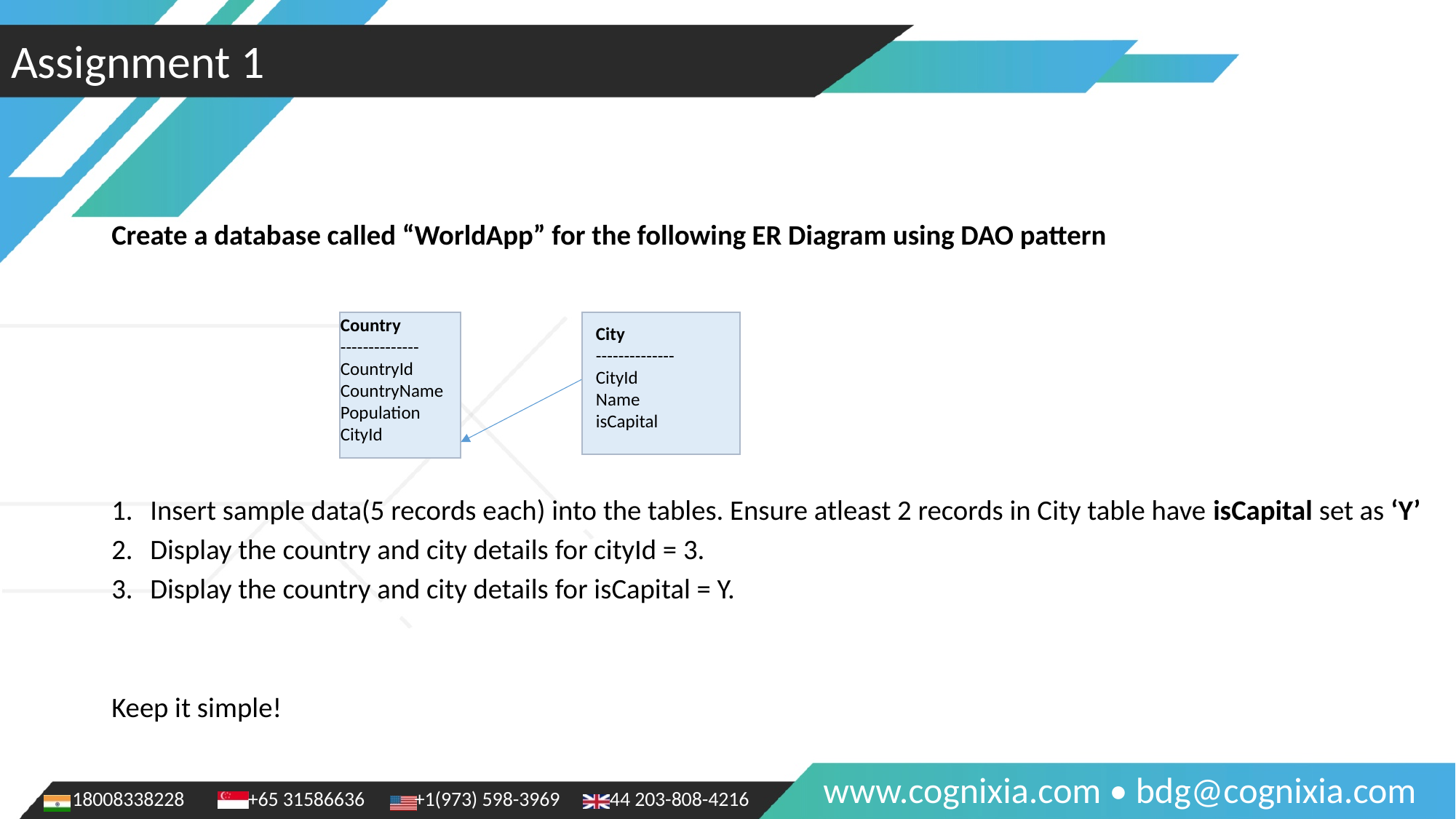

Assignment 1
Create a database called “WorldApp” for the following ER Diagram using DAO pattern

Insert sample data(5 records each) into the tables. Ensure atleast 2 records in City table have isCapital set as ‘Y’
Display the country and city details for cityId = 3.
Display the country and city details for isCapital = Y.

Keep it simple!

Country
--------------
CountryId
CountryName
Population
CityId

City
--------------
CityId
Name
isCapital